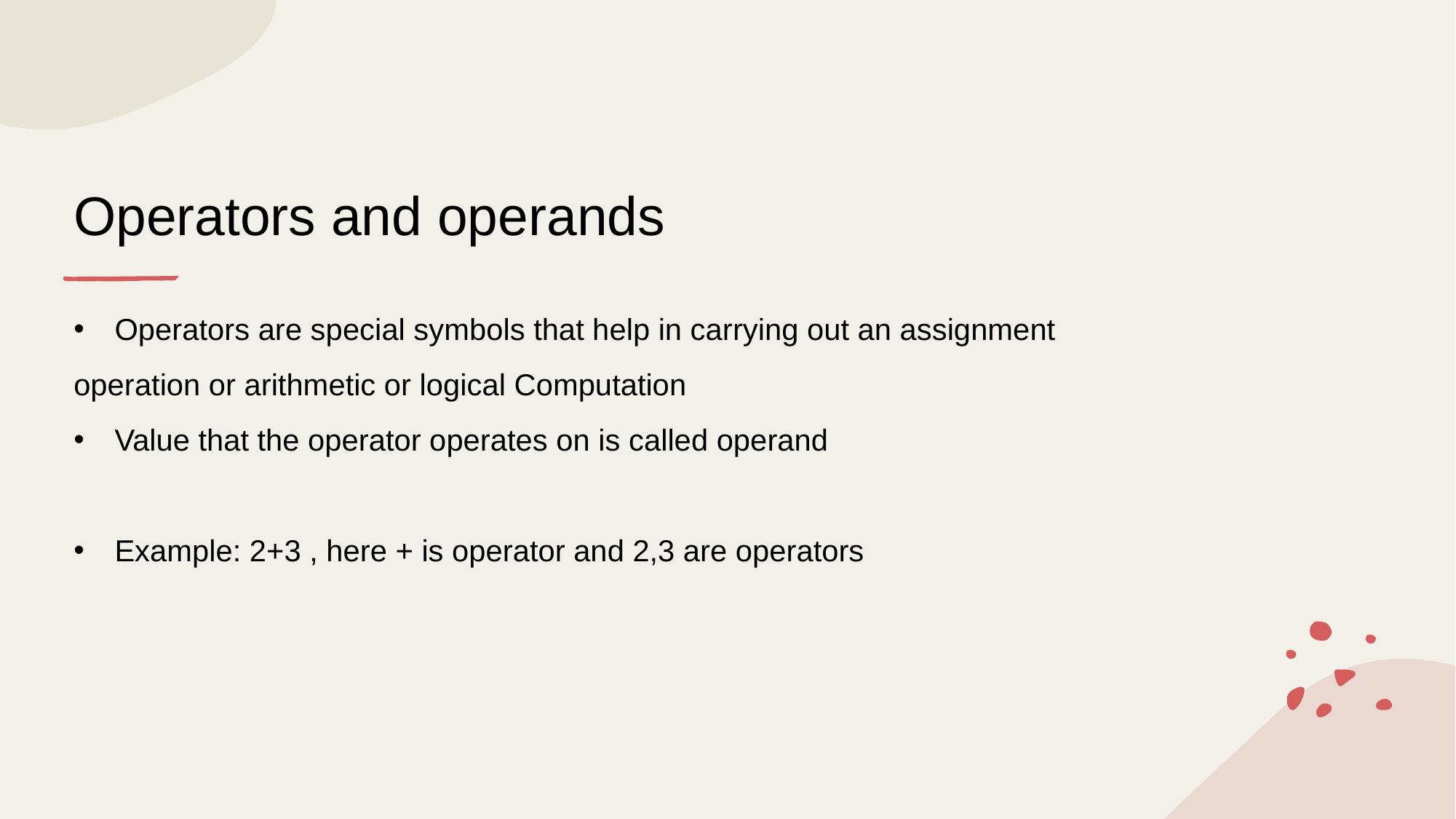

# Operators and operands
Operators are special symbols that help in carrying out an assignment
operation or arithmetic or logical Computation
Value that the operator operates on is called operand

Example: 2+3 , here + is operator and 2,3 are operators